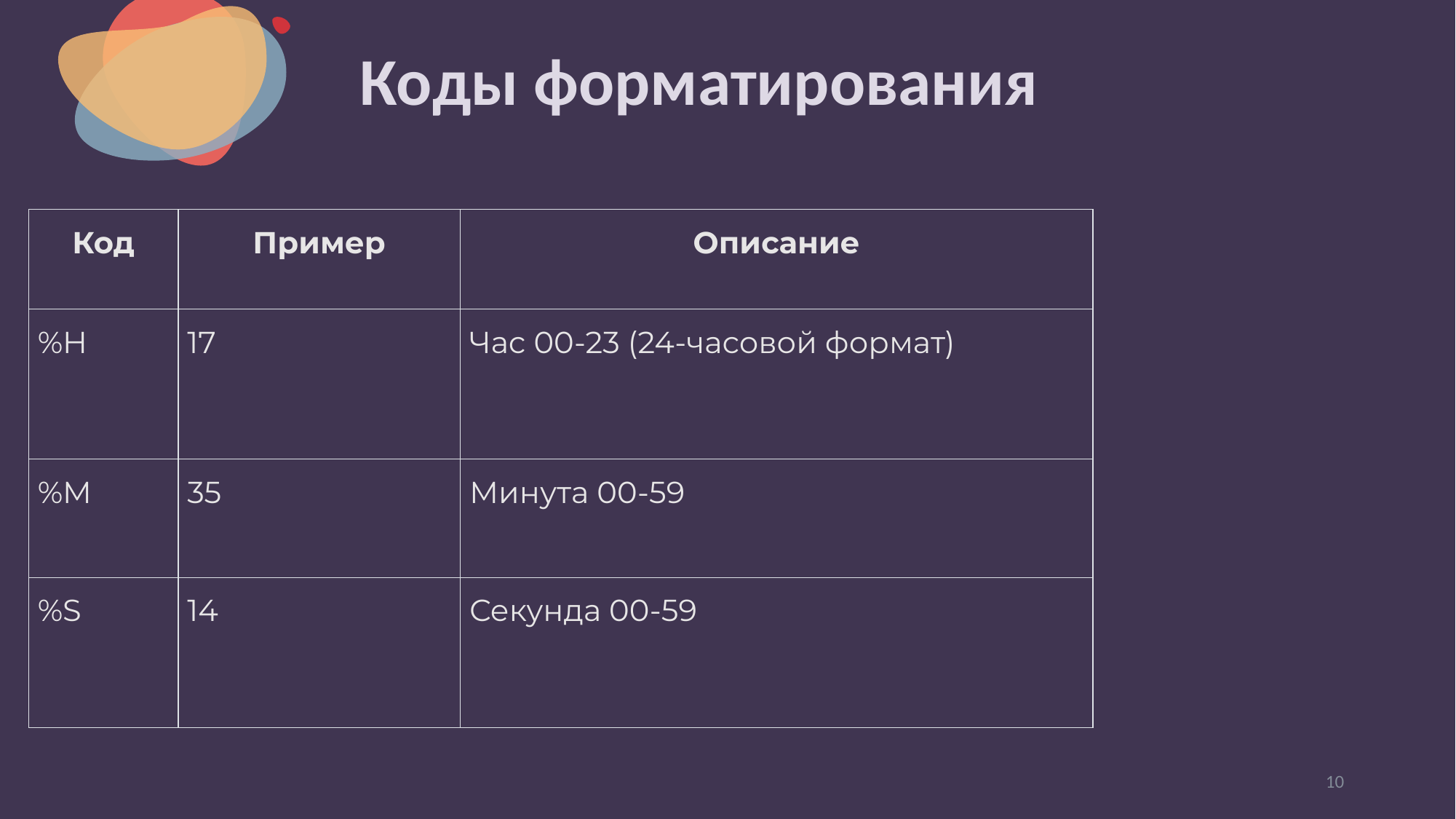

# Коды форматирования
| Код | Пример | Описание |
| --- | --- | --- |
| %H | 17 | Час 00-23 (24-часовой формат) |
| %M | 35 | Минута 00-59 |
| %S | 14 | Секунда 00-59 |
10